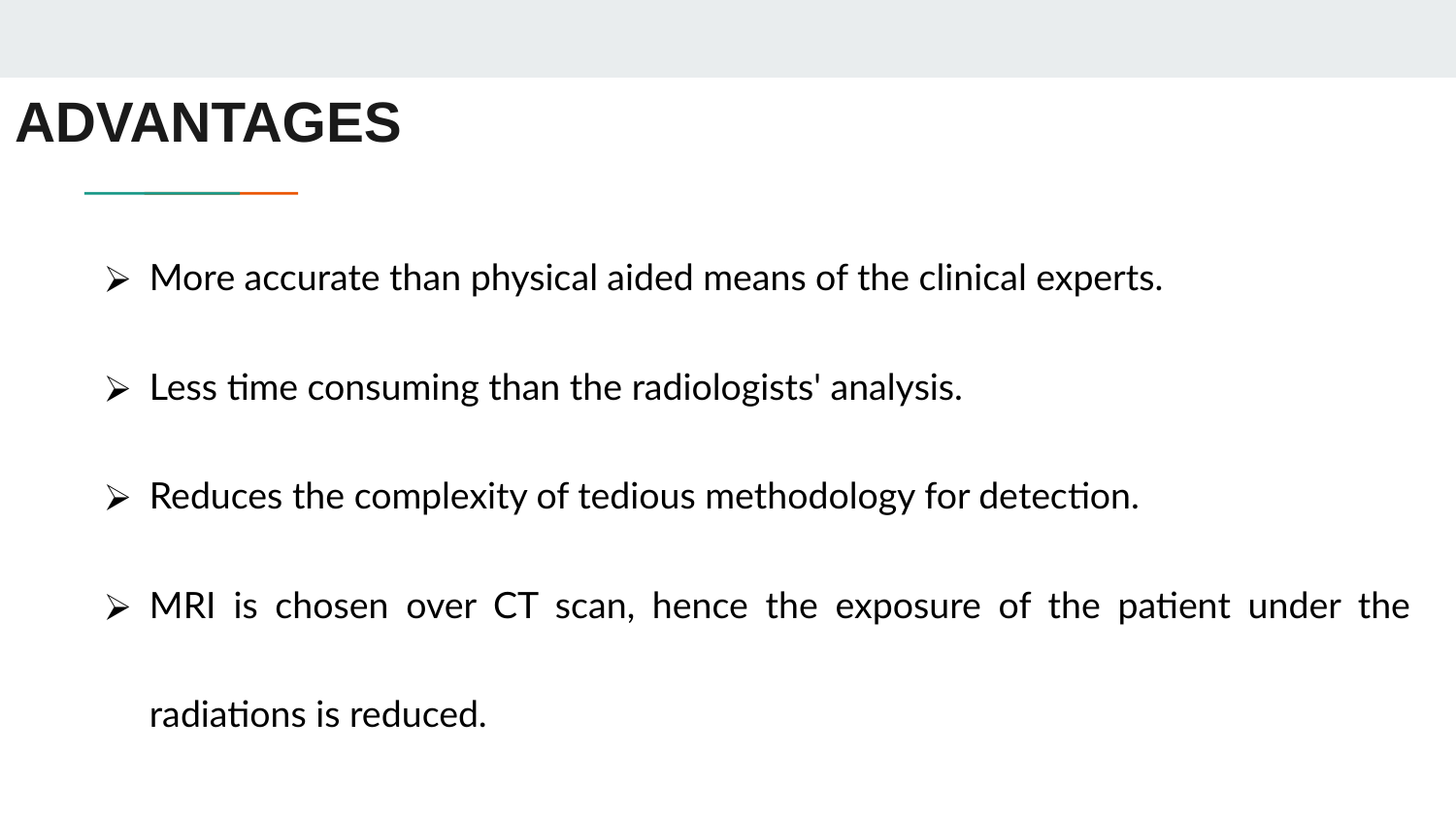

# ADVANTAGES
More accurate than physical aided means of the clinical experts.
Less time consuming than the radiologists' analysis.
Reduces the complexity of tedious methodology for detection.
MRI is chosen over CT scan, hence the exposure of the patient under the radiations is reduced.